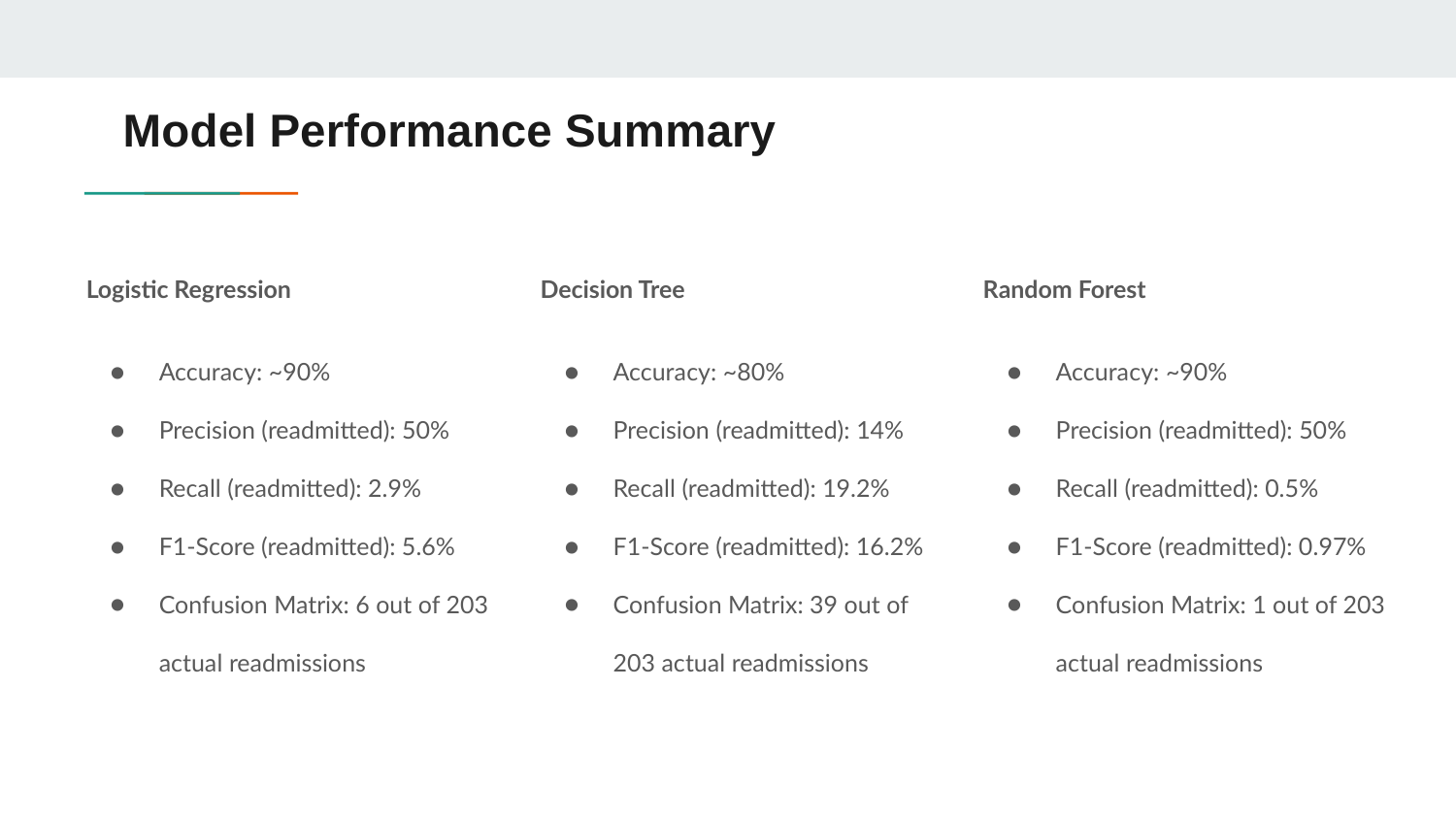

# Model Performance Summary
Logistic Regression
Accuracy: ~90%
Precision (readmitted): 50%
Recall (readmitted): 2.9%
F1-Score (readmitted): 5.6%
Confusion Matrix: 6 out of 203 actual readmissions
Decision Tree
Accuracy: ~80%
Precision (readmitted): 14%
Recall (readmitted): 19.2%
F1-Score (readmitted): 16.2%
Confusion Matrix: 39 out of 203 actual readmissions
Random Forest
Accuracy: ~90%
Precision (readmitted): 50%
Recall (readmitted): 0.5%
F1-Score (readmitted): 0.97%
Confusion Matrix: 1 out of 203 actual readmissions